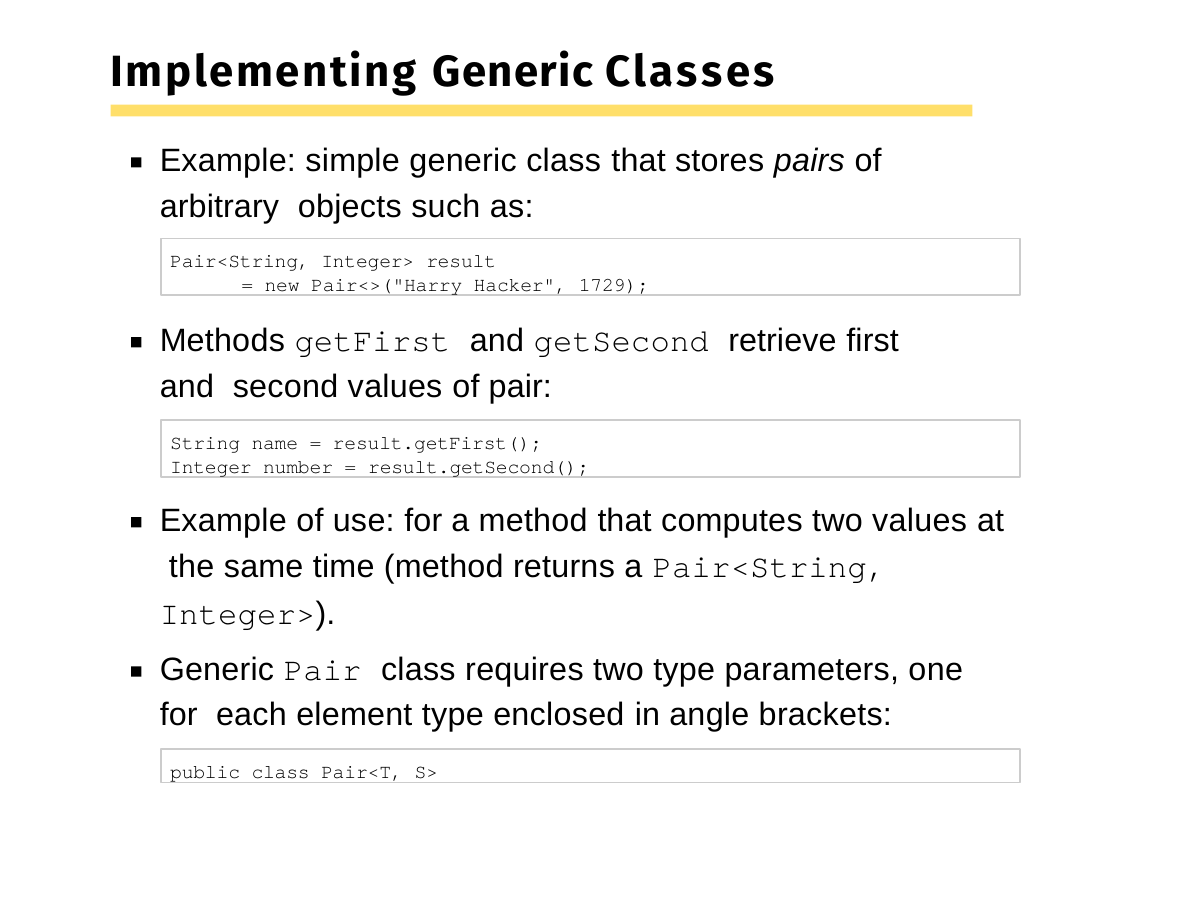

# Implementing Generic Classes

Example: simple generic class that stores pairs of arbitrary  objects such as:

Pair<String, Integer> result
= new Pair<>("Harry Hacker", 1729);
Methods getFirst and getSecond retrieve first and  second values of pair:

String name = result.getFirst();  Integer number = result.getSecond();
Example of use: for a method that computes two values at  the same time (method returns a Pair<String,  Integer>).
Generic Pair class requires two type parameters, one for  each element type enclosed in angle brackets:

public class Pair<T, S>